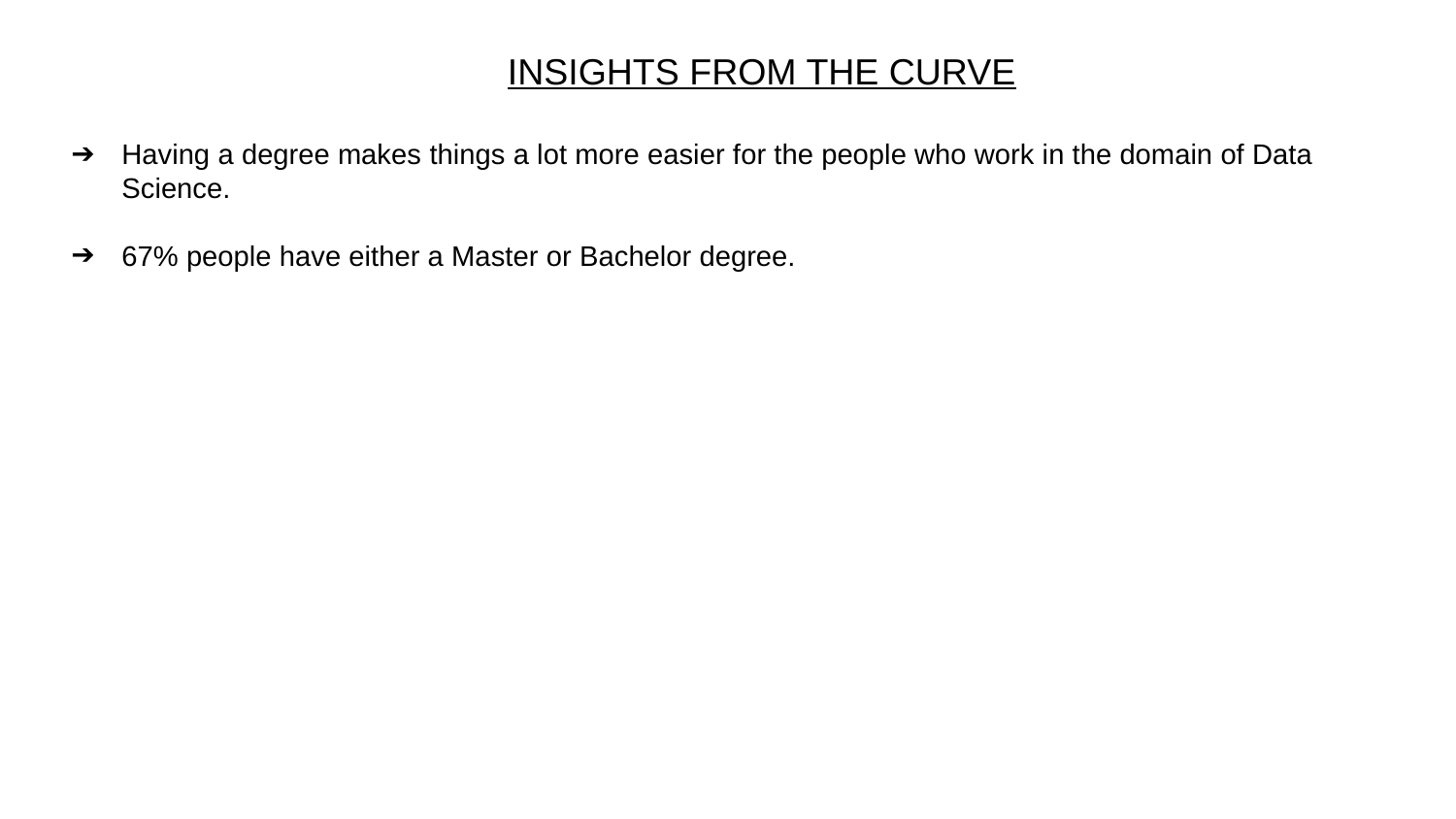

INSIGHTS FROM THE CURVE

Having a degree makes things a lot more easier for the people who work in the domain of Data Science.

67% people have either a Master or Bachelor degree.